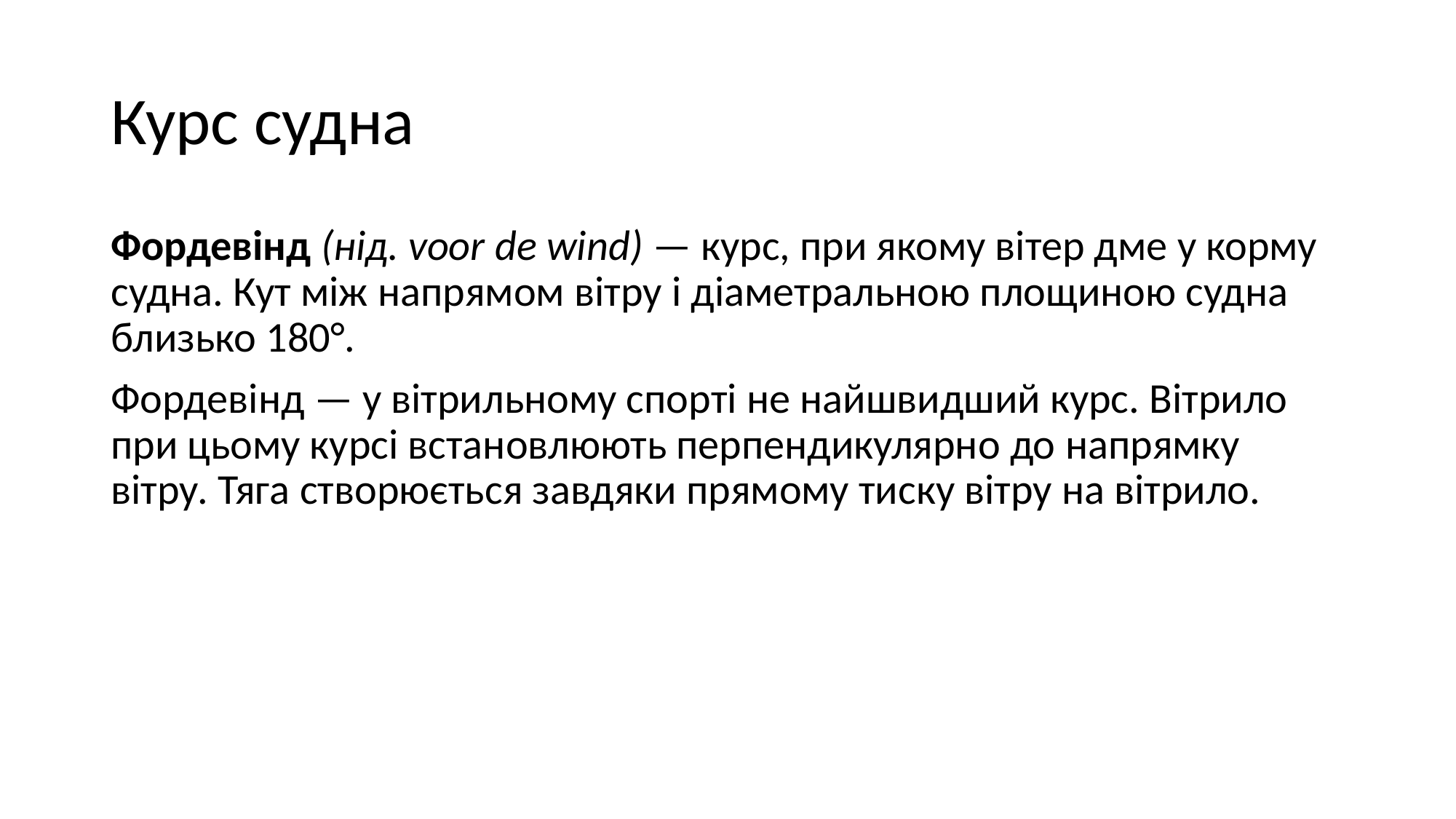

# Курс судна
Фордевінд (нід. voor de wind) — курс, при якому вітер дме у корму судна. Кут між напрямом вітру і діаметральною площиною судна близько 180°.
Фордевінд — у вітрильному спорті не найшвидший курс. Вітрило при цьому курсі встановлюють перпендикулярно до напрямку вітру. Тяга створюється завдяки прямому тиску вітру на вітрило.